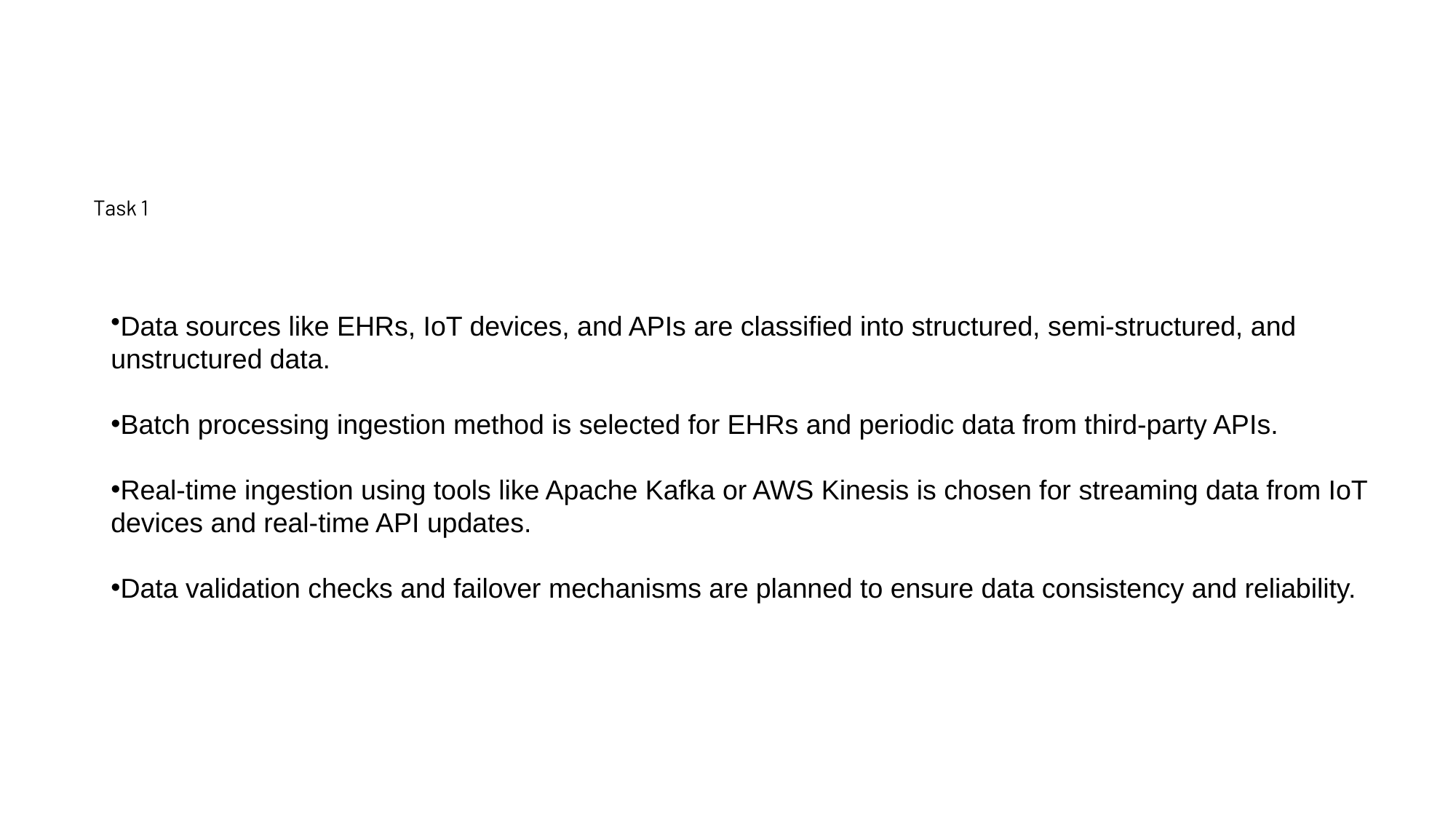

# Task 1

Data sources like EHRs, IoT devices, and APIs are classified into structured, semi-structured, and unstructured data.

Batch processing ingestion method is selected for EHRs and periodic data from third-party APIs.

Real-time ingestion using tools like Apache Kafka or AWS Kinesis is chosen for streaming data from IoT devices and real-time API updates.

Data validation checks and failover mechanisms are planned to ensure data consistency and reliability.